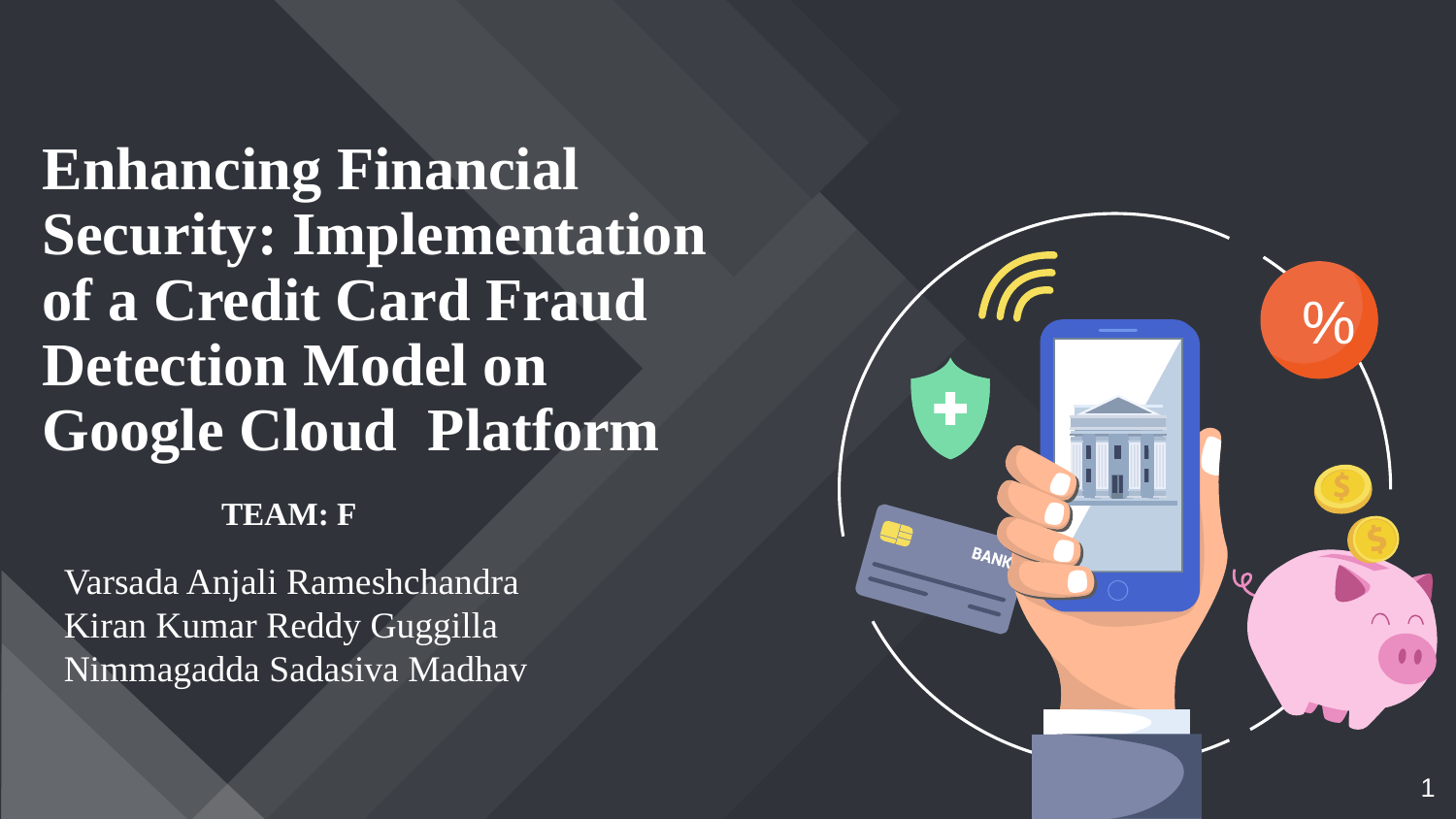

# Enhancing Financial Security: Implementation of a Credit Card Fraud Detection Model on Google Cloud  Platform

%

TEAM: F

Varsada Anjali Rameshchandra
Kiran Kumar Reddy Guggilla
Nimmagadda Sadasiva Madhav

1